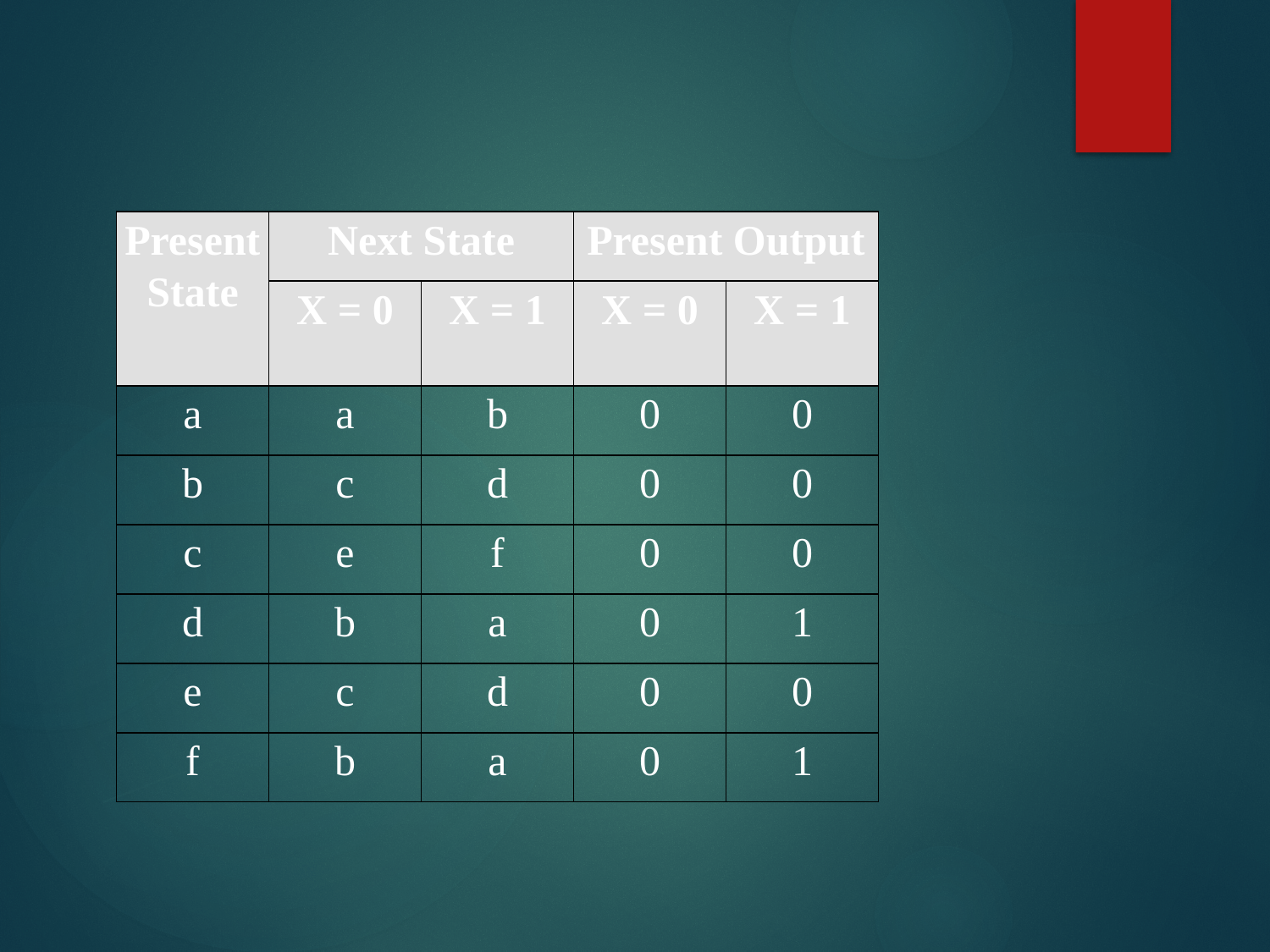

| Present State | Next State |  | Present Output |  |
| --- | --- | --- | --- | --- |
|  | X = 0 | X = 1 | X = 0 | X = 1 |
| a | a | b | 0 | 0 |
| b | c | d | 0 | 0 |
| c | e | f | 0 | 0 |
| d | b | a | 0 | 1 |
| e | c | d | 0 | 0 |
| f | b | a | 0 | 1 |